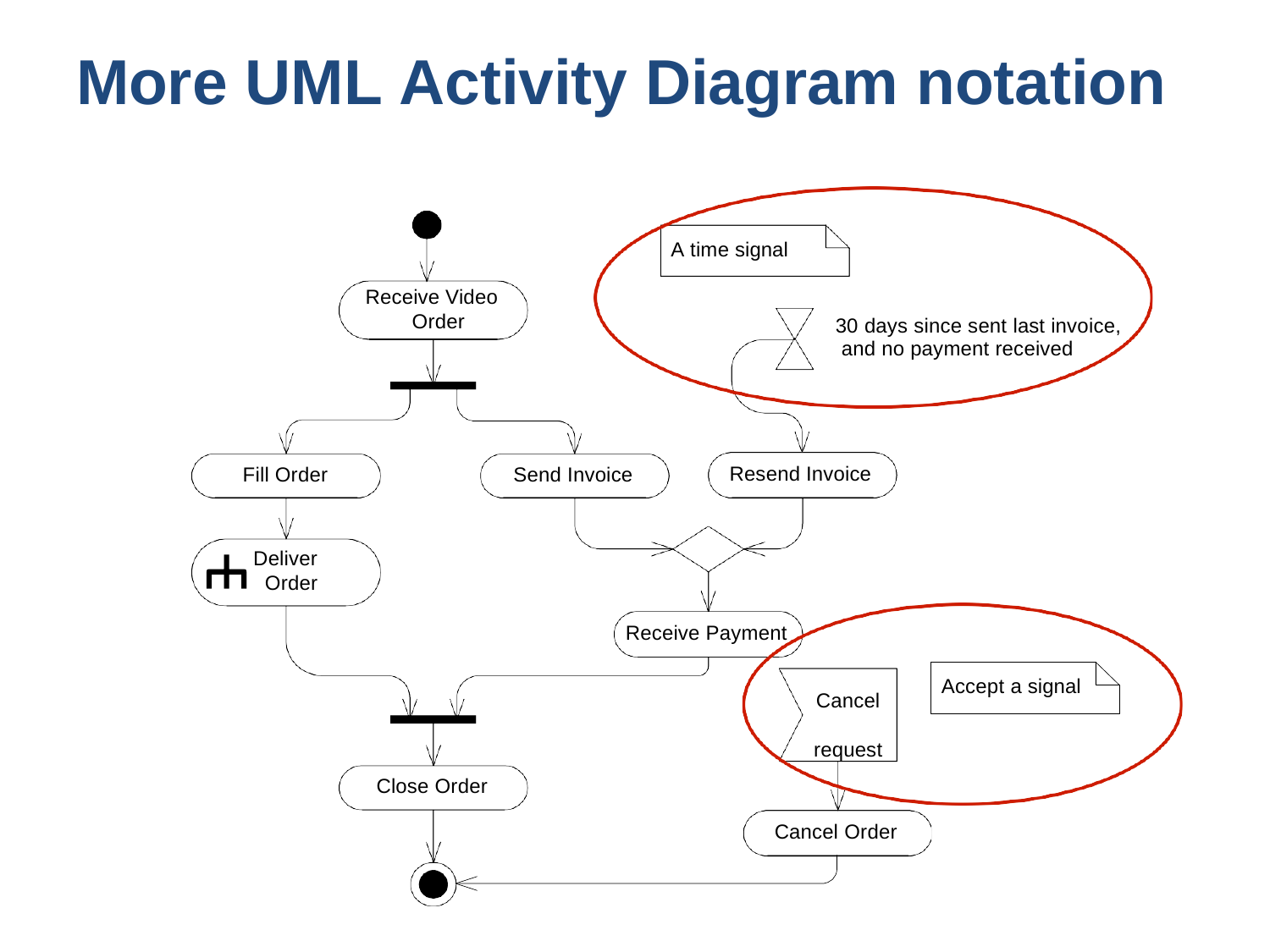

# More UML Activity Diagram notation

A time signal
Receive Video  Order
30 days since sent last invoice,  and no payment received
Resend Invoice
Fill Order
Send Invoice
Deliver  Order

Receive Payment

Accept a signal
Cancel  request
Close Order
Cancel Order